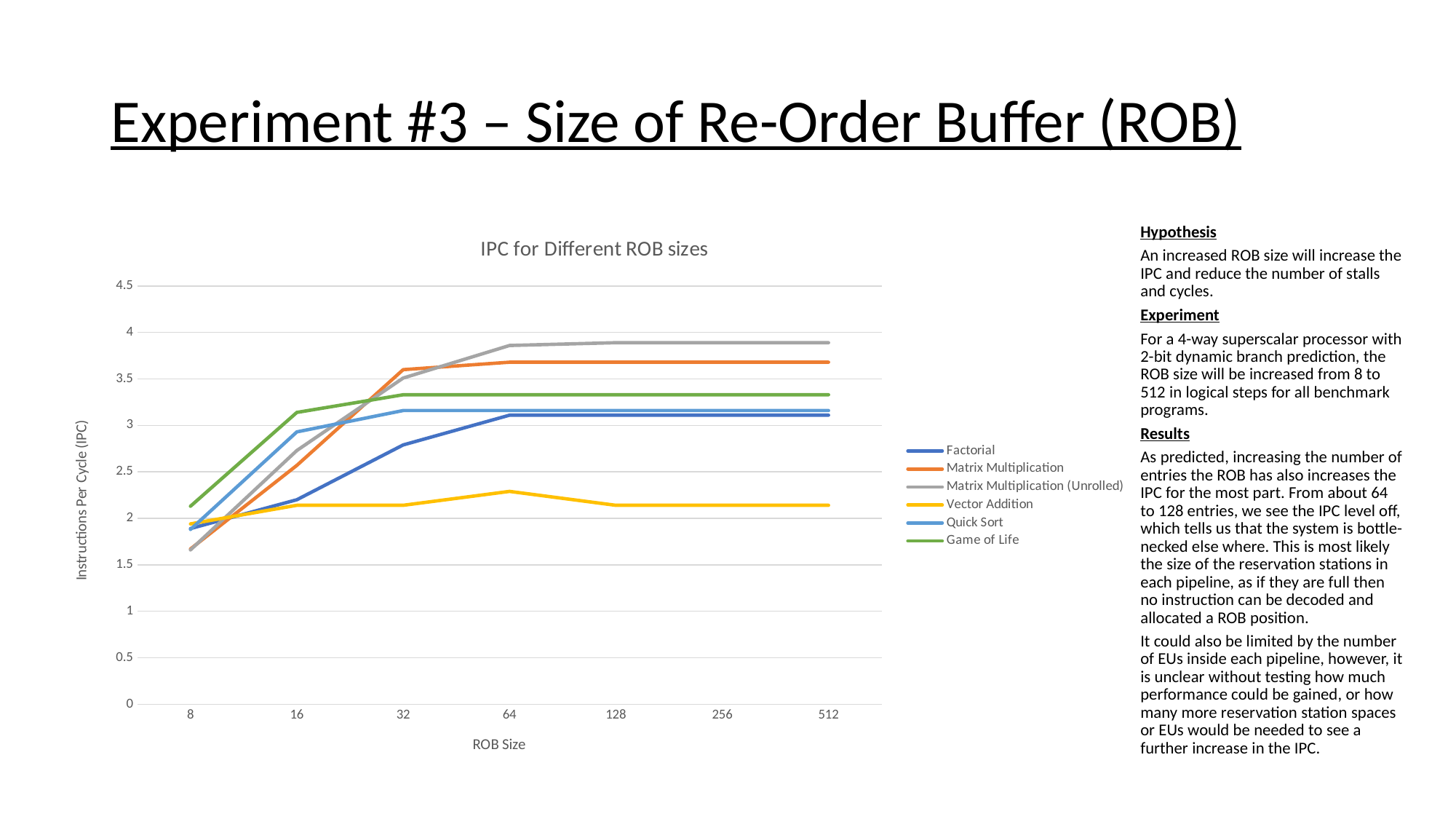

# Experiment #3 – Size of Re-Order Buffer (ROB)

### Chart: IPC for Different ROB sizes

| Category | Factorial | Matrix Multiplication | Matrix Multiplication (Unrolled) | Vector Addition | Quick Sort | Game of Life |
|---|---|---|---|---|---|---|
| 8 | 1.89 | 1.67 | 1.66 | 1.94 | 1.88 | 2.13 |
| 16 | 2.2 | 2.57 | 2.73 | 2.14 | 2.93 | 3.14 |
| 32 | 2.79 | 3.6 | 3.51 | 2.14 | 3.16 | 3.33 |
| 64 | 3.11 | 3.68 | 3.86 | 2.29 | 3.16 | 3.33 |
| 128 | 3.11 | 3.68 | 3.89 | 2.14 | 3.16 | 3.33 |
| 256 | 3.11 | 3.68 | 3.89 | 2.14 | 3.16 | 3.33 |
| 512 | 3.11 | 3.68 | 3.89 | 2.14 | 3.16 | 3.33 |
Hypothesis
An increased ROB size will increase the IPC and reduce the number of stalls and cycles.
Experiment
For a 4-way superscalar processor with 2-bit dynamic branch prediction, the ROB size will be increased from 8 to 512 in logical steps for all benchmark programs.
Results
As predicted, increasing the number of entries the ROB has also increases the IPC for the most part. From about 64 to 128 entries, we see the IPC level off, which tells us that the system is bottle-necked else where. This is most likely the size of the reservation stations in each pipeline, as if they are full then no instruction can be decoded and allocated a ROB position.
It could also be limited by the number of EUs inside each pipeline, however, it is unclear without testing how much performance could be gained, or how many more reservation station spaces or EUs would be needed to see a further increase in the IPC.